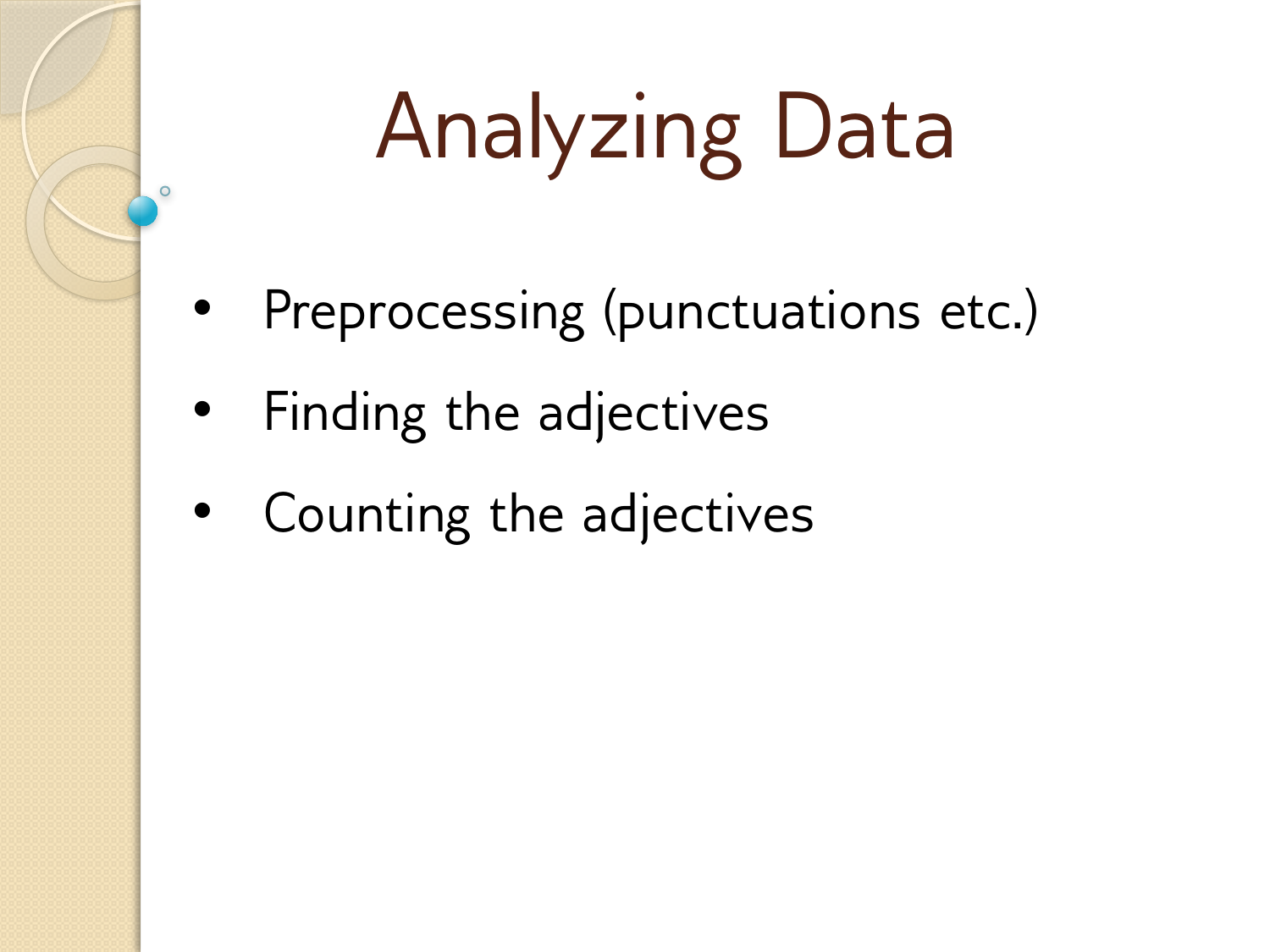

# Analyzing Data
Preprocessing (punctuations etc.)
Finding the adjectives
Counting the adjectives